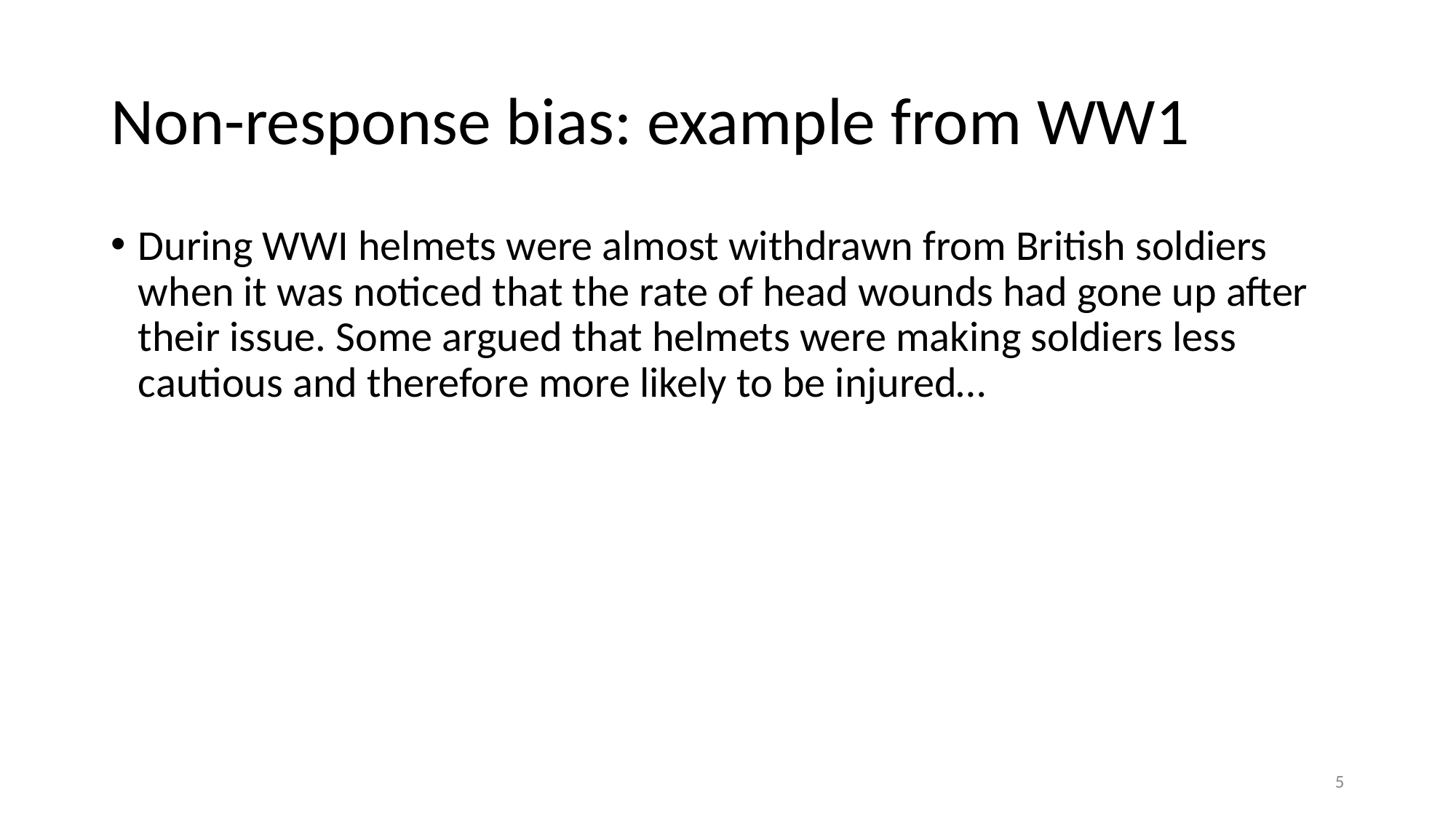

# Non-response bias: example from WW1
During WWI helmets were almost withdrawn from British soldiers when it was noticed that the rate of head wounds had gone up after their issue. Some argued that helmets were making soldiers less cautious and therefore more likely to be injured…

5